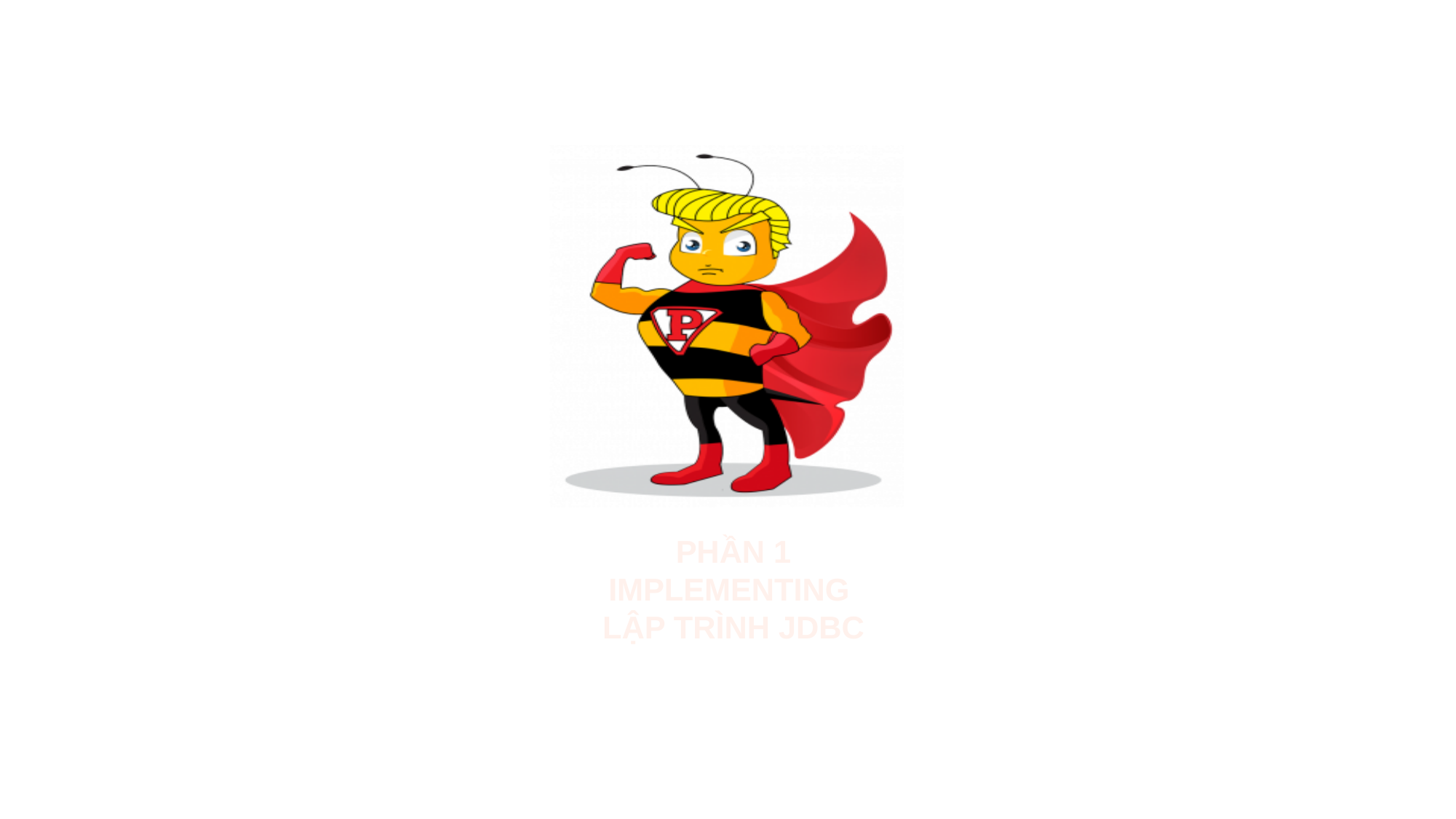

# Phần 1 Implementing lập trình JDBC